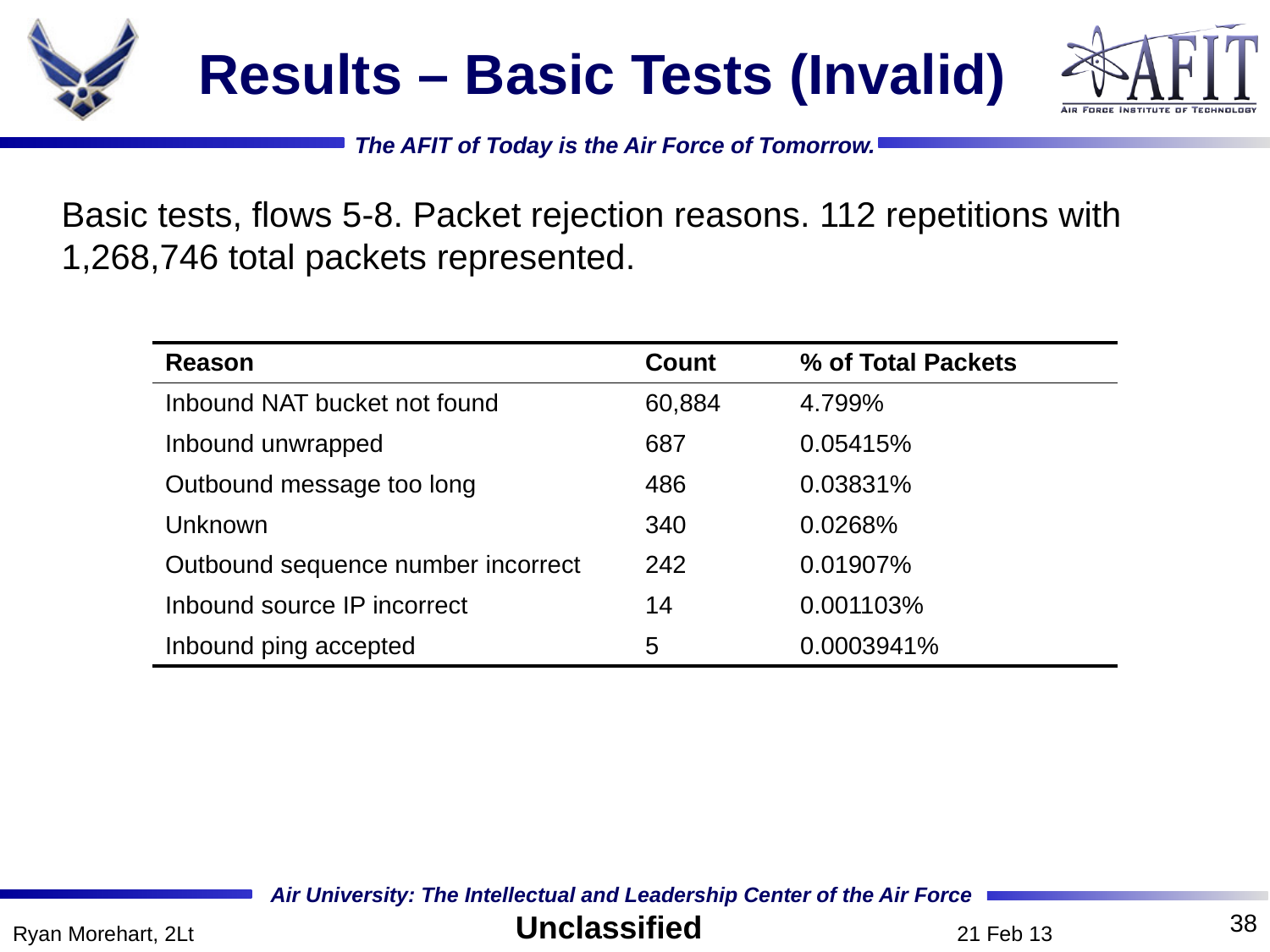

# Results – Basic Tests (Invalid)
Basic tests, flows 5-8. Packet rejection reasons. 112 repetitions with 1,268,746 total packets represented.
| Reason | Count | % of Total Packets |
| --- | --- | --- |
| Inbound NAT bucket not found | 60,884 | 4.799% |
| Inbound unwrapped | 687 | 0.05415% |
| Outbound message too long | 486 | 0.03831% |
| Unknown | 340 | 0.0268% |
| Outbound sequence number incorrect | 242 | 0.01907% |
| Inbound source IP incorrect | 14 | 0.001103% |
| Inbound ping accepted | 5 | 0.0003941% |
38